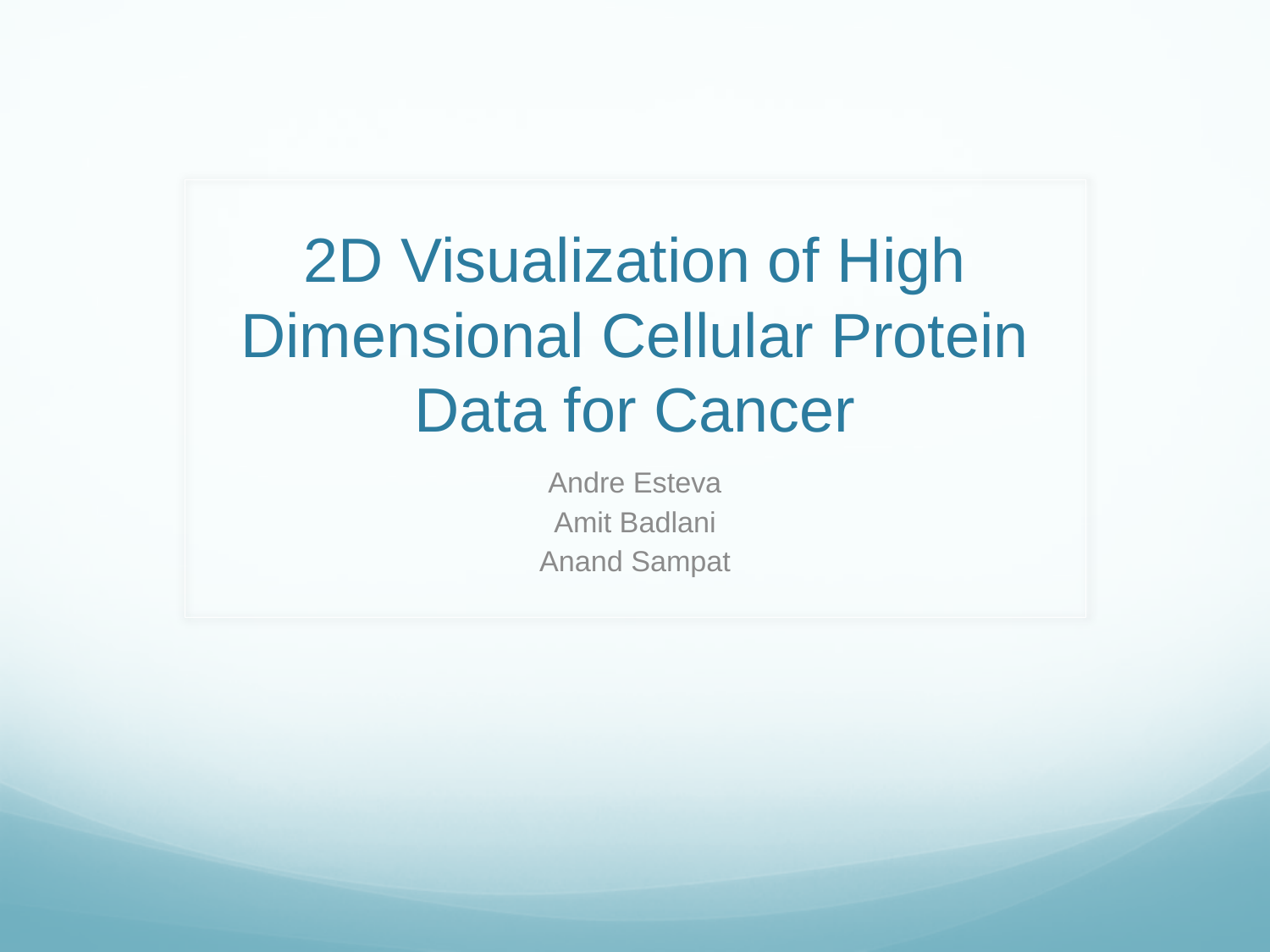

# 2D Visualization of High Dimensional Cellular Protein Data for Cancer
Andre Esteva
Amit Badlani
Anand Sampat